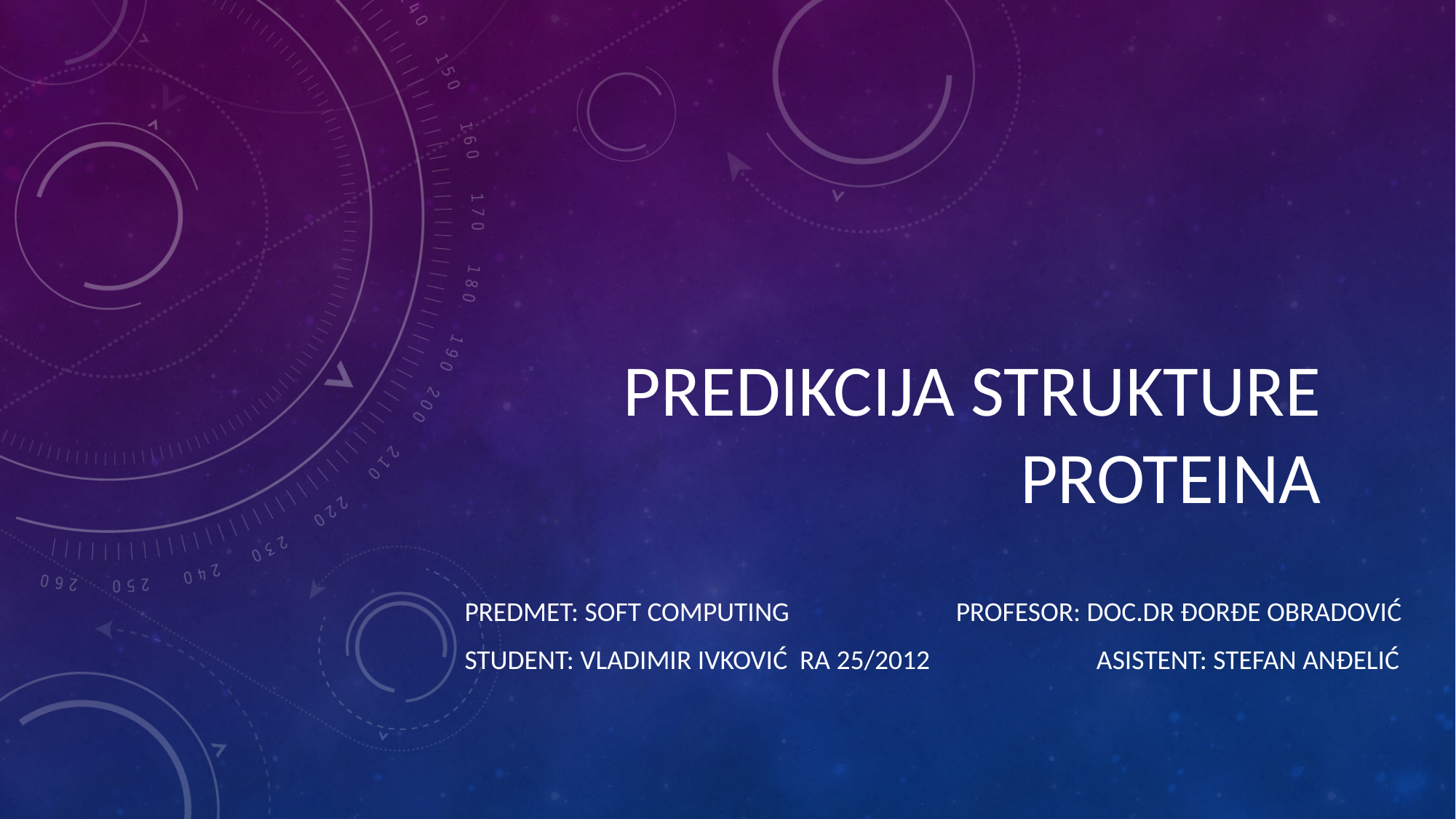

# Predikcija strukture proteina
Predmet: Soft Computing                           Profesor: doc.dr Đorđe Obradović
Student: Vladimir Ivković  RA 25/2012                           Asistent: Stefan Anđelić